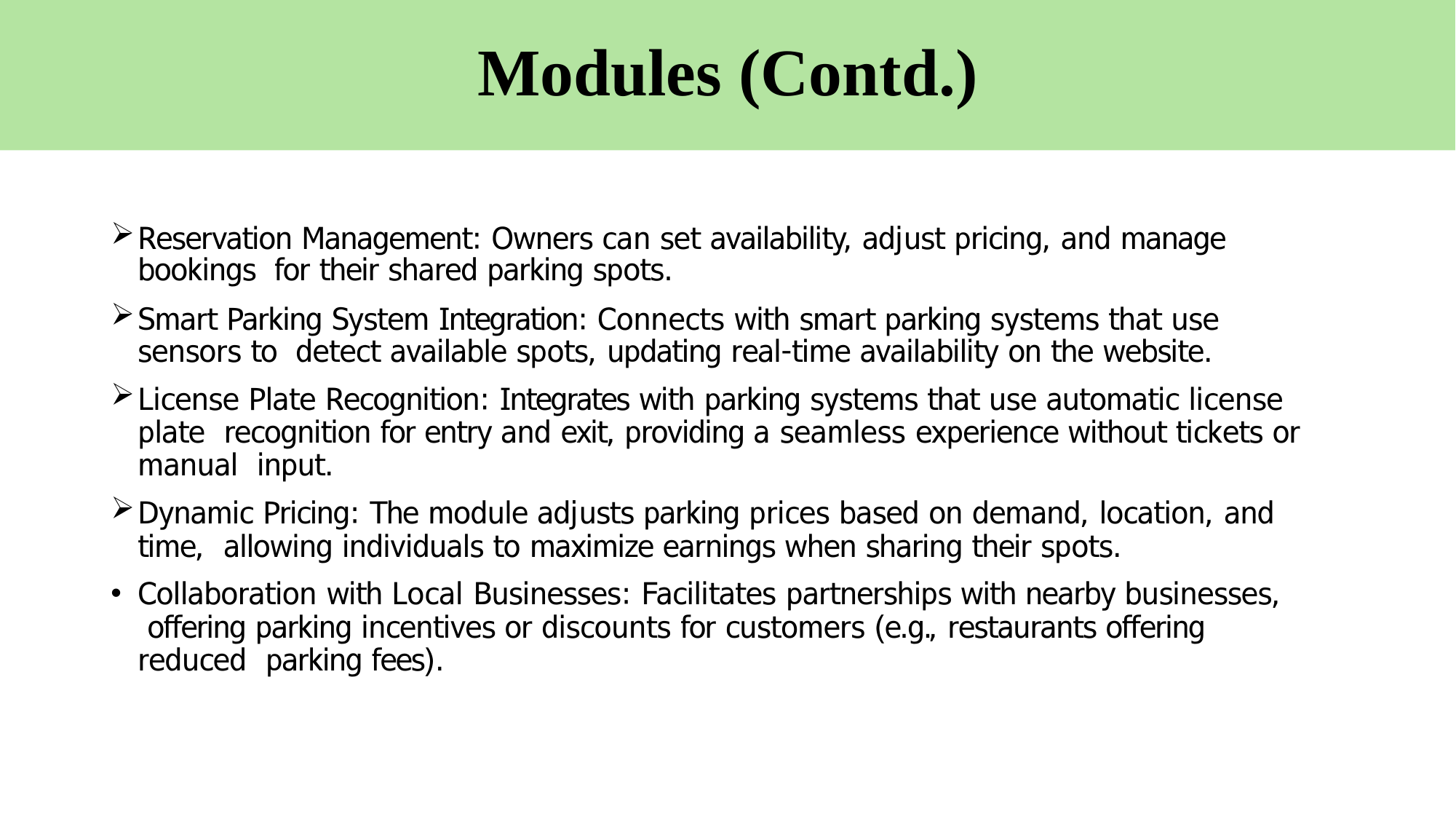

# Modules (Contd.)
Reservation Management: Owners can set availability, adjust pricing, and manage bookings  for their shared parking spots.
Smart Parking System Integration: Connects with smart parking systems that use sensors to  detect available spots, updating real-time availability on the website.
License Plate Recognition: Integrates with parking systems that use automatic license plate  recognition for entry and exit, providing a seamless experience without tickets or manual  input.
Dynamic Pricing: The module adjusts parking prices based on demand, location, and time,  allowing individuals to maximize earnings when sharing their spots.
Collaboration with Local Businesses: Facilitates partnerships with nearby businesses,  offering parking incentives or discounts for customers (e.g., restaurants offering reduced  parking fees).